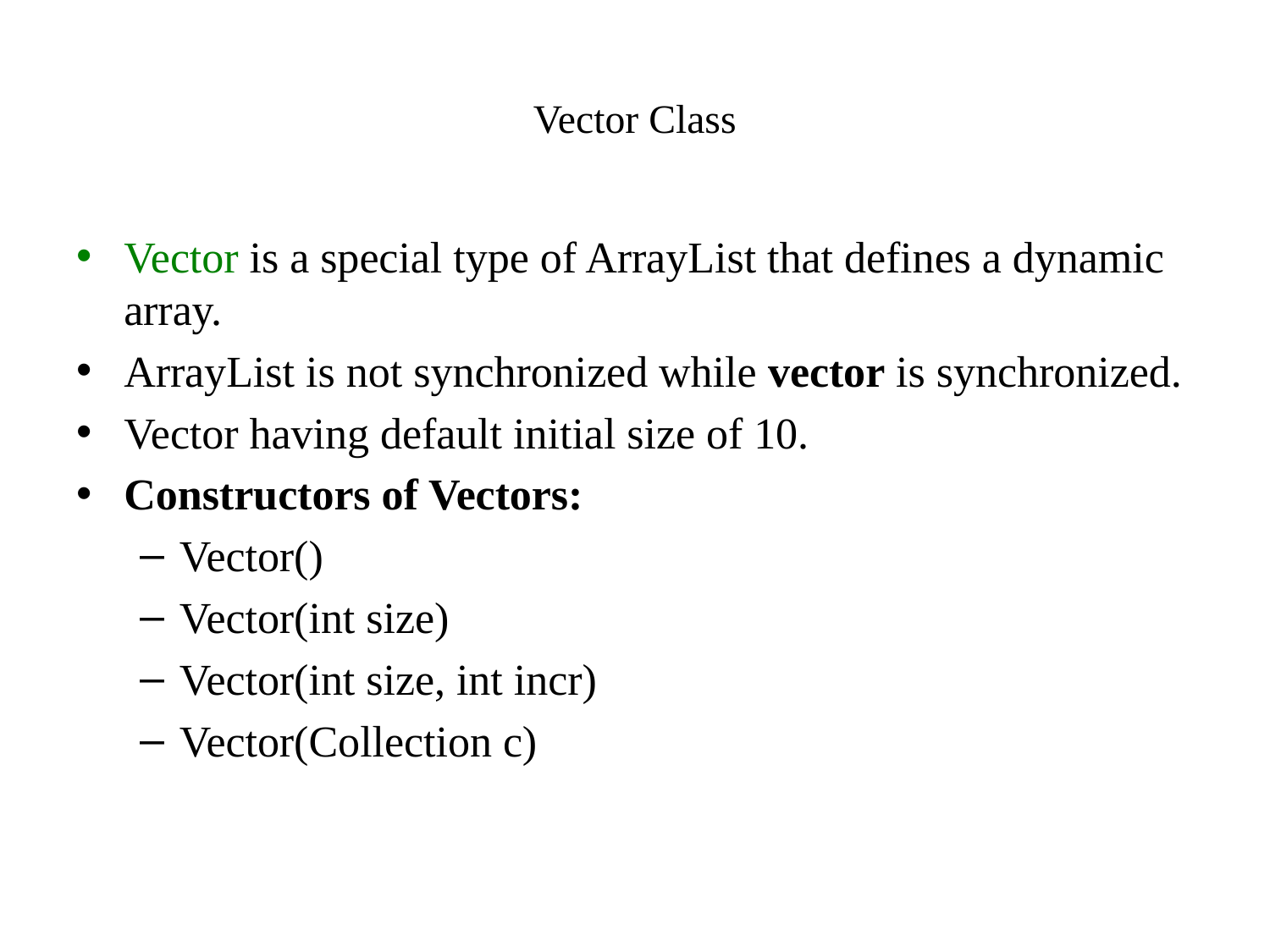

# Vector Class
Vector is a special type of ArrayList that defines a dynamic array.
ArrayList is not synchronized while vector is synchronized.
Vector having default initial size of 10.
Constructors of Vectors:
Vector()
Vector(int size)
Vector(int size, int incr)
Vector(Collection c)